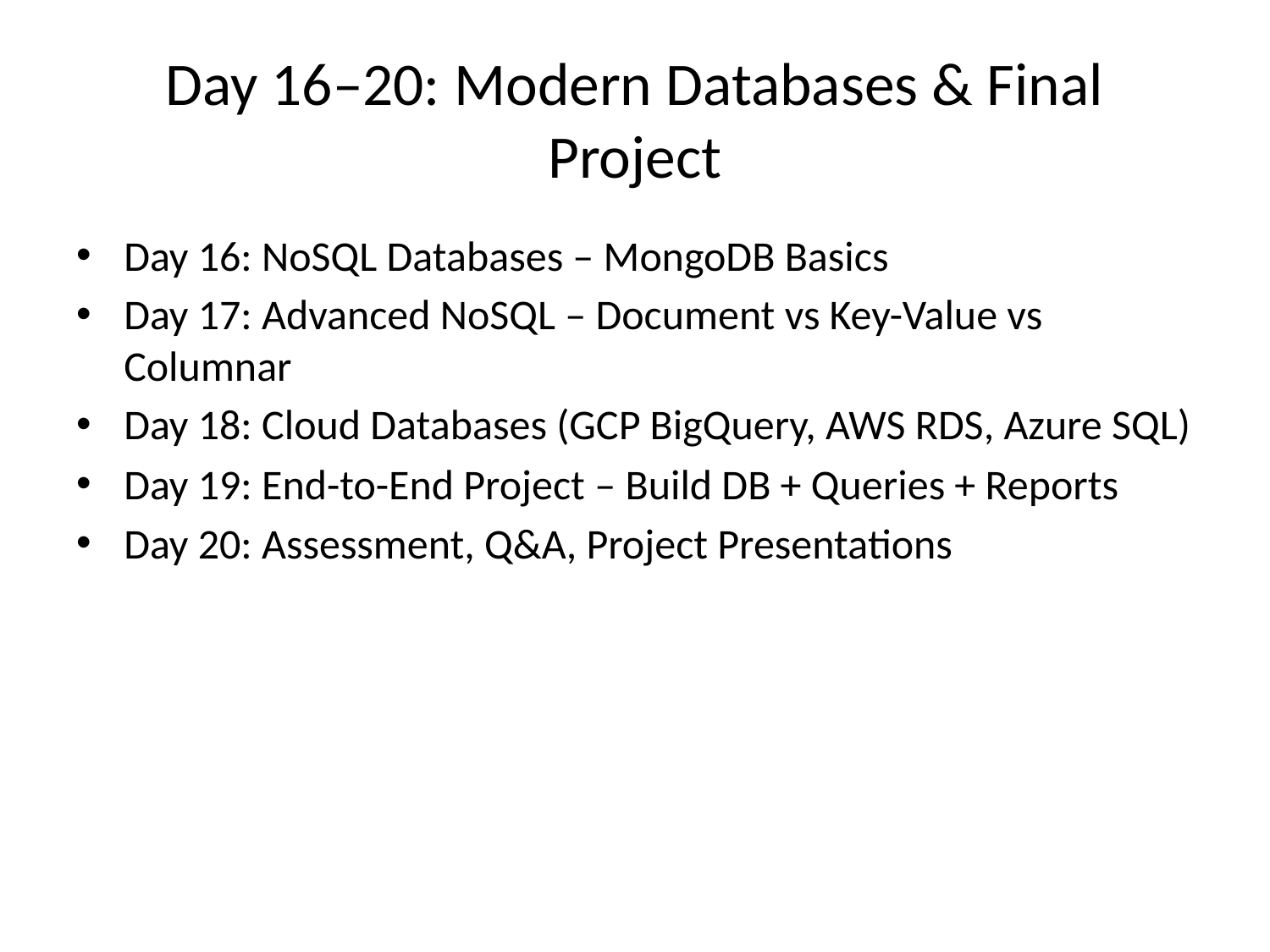

# Day 16–20: Modern Databases & Final Project
Day 16: NoSQL Databases – MongoDB Basics
Day 17: Advanced NoSQL – Document vs Key-Value vs Columnar
Day 18: Cloud Databases (GCP BigQuery, AWS RDS, Azure SQL)
Day 19: End-to-End Project – Build DB + Queries + Reports
Day 20: Assessment, Q&A, Project Presentations